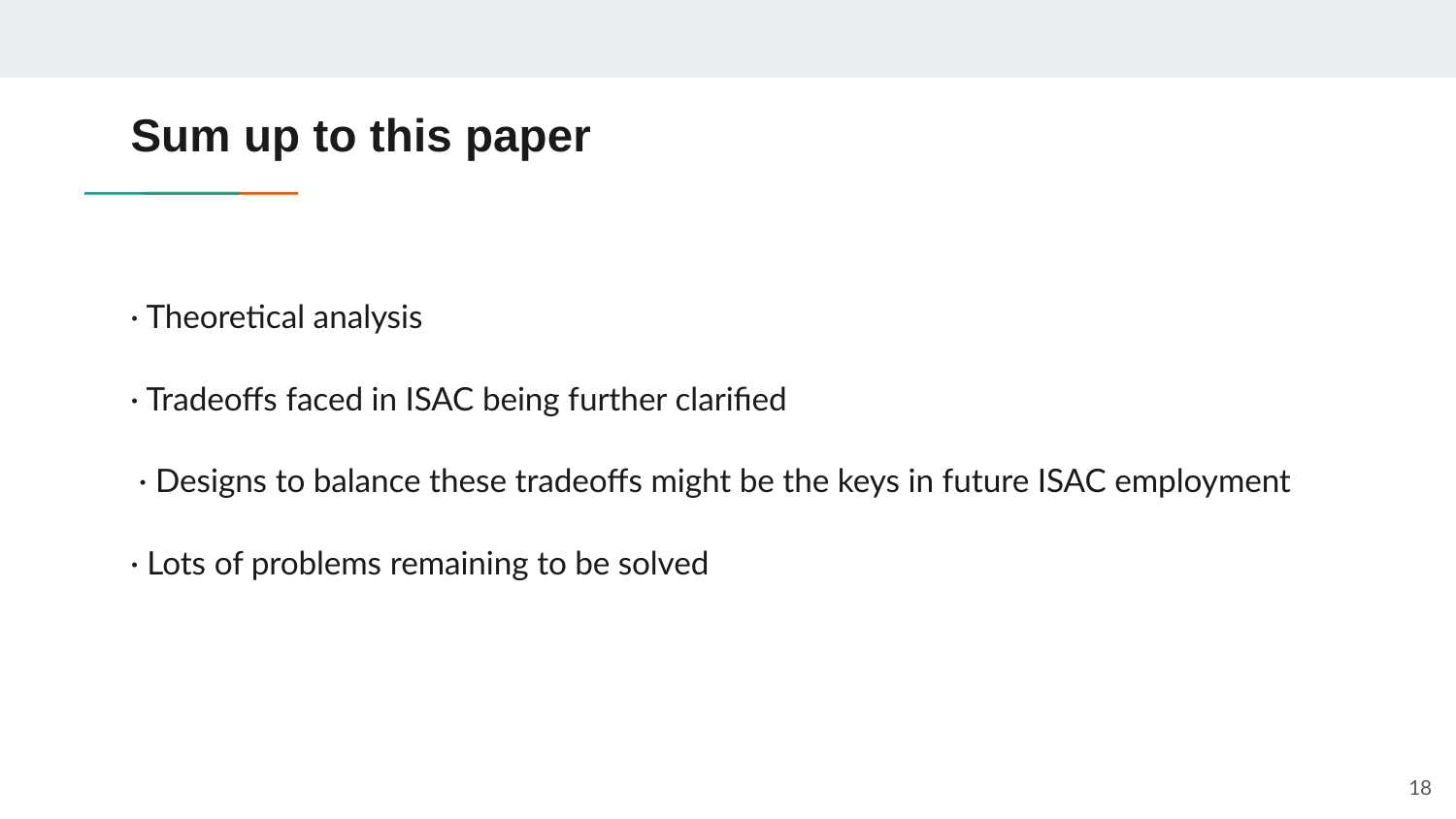

# Sum up to this paper
· Theoretical analysis
· Tradeoffs faced in ISAC being further clarified
 · Designs to balance these tradeoffs might be the keys in future ISAC employment
· Lots of problems remaining to be solved
18